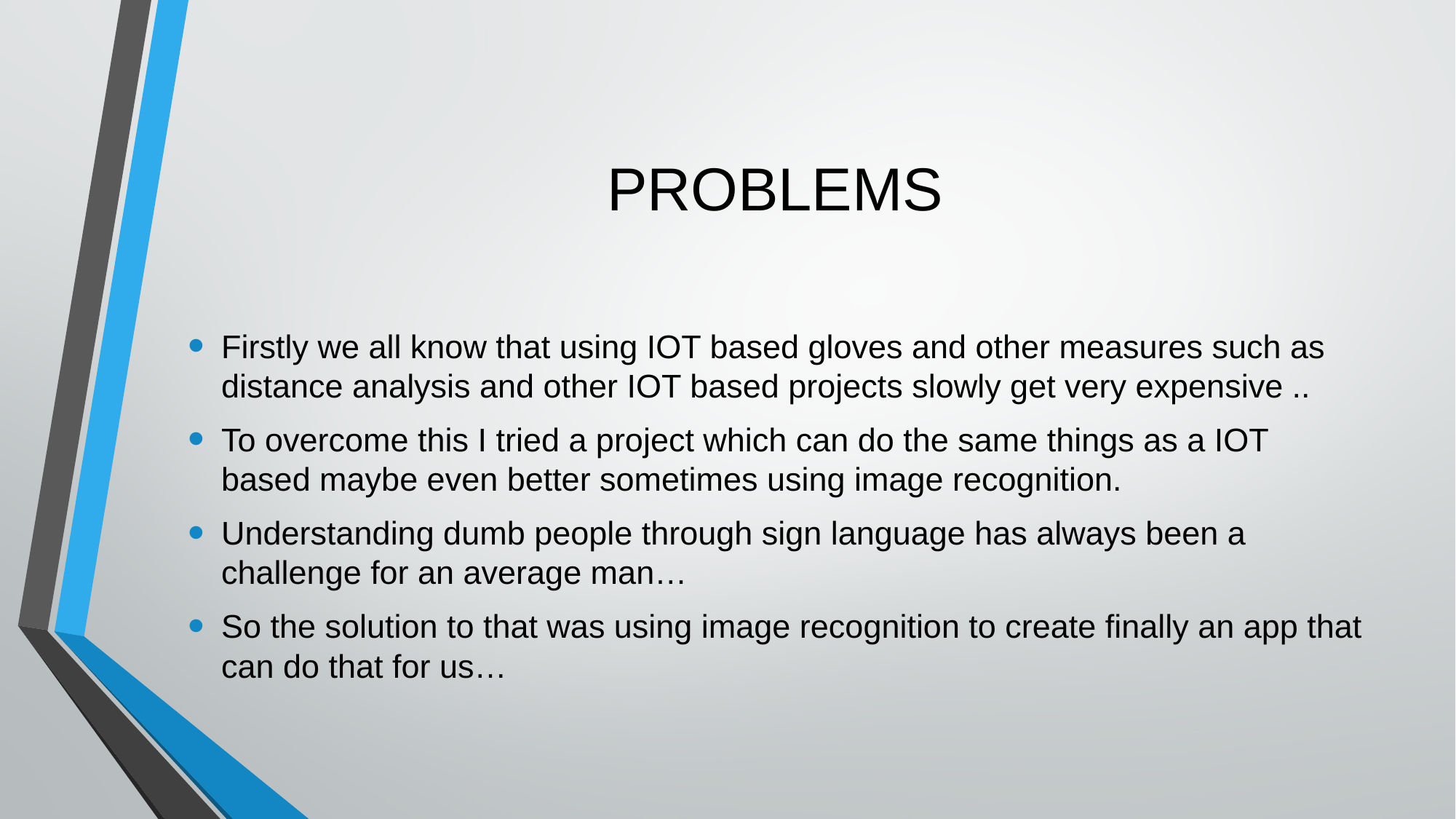

# PROBLEMS
Firstly we all know that using IOT based gloves and other measures such as distance analysis and other IOT based projects slowly get very expensive ..
To overcome this I tried a project which can do the same things as a IOT based maybe even better sometimes using image recognition.
Understanding dumb people through sign language has always been a challenge for an average man…
So the solution to that was using image recognition to create finally an app that can do that for us…